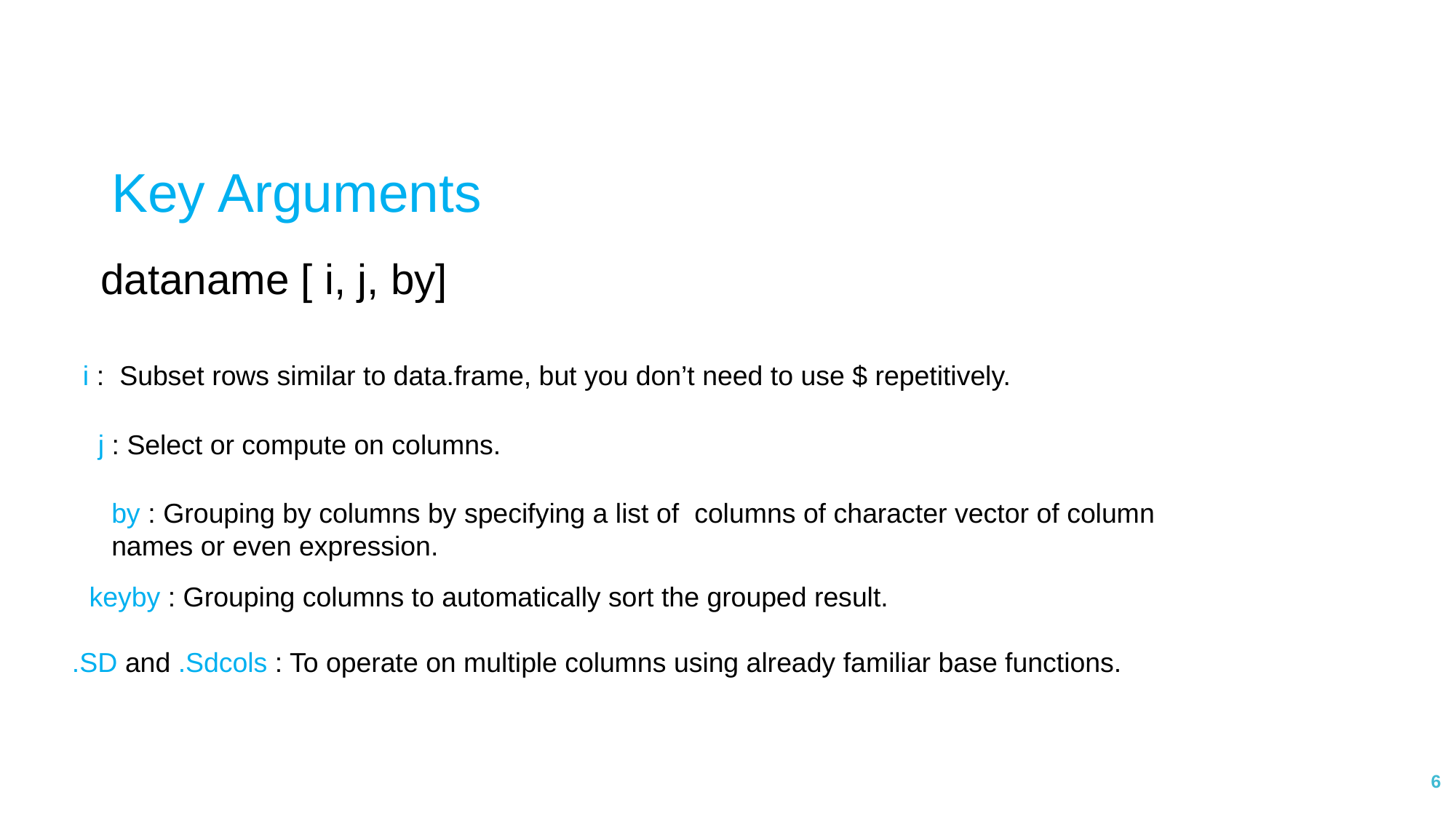

Key Arguments
dataname [ i, j, by]
i :  Subset rows similar to data.frame, but you don’t need to use $ repetitively.
j : Select or compute on columns.
by : Grouping by columns by specifying a list of  columns of character vector of column names or even expression.
keyby : Grouping columns to automatically sort the grouped result.
.SD and .Sdcols : To operate on multiple columns using already familiar base functions.
6